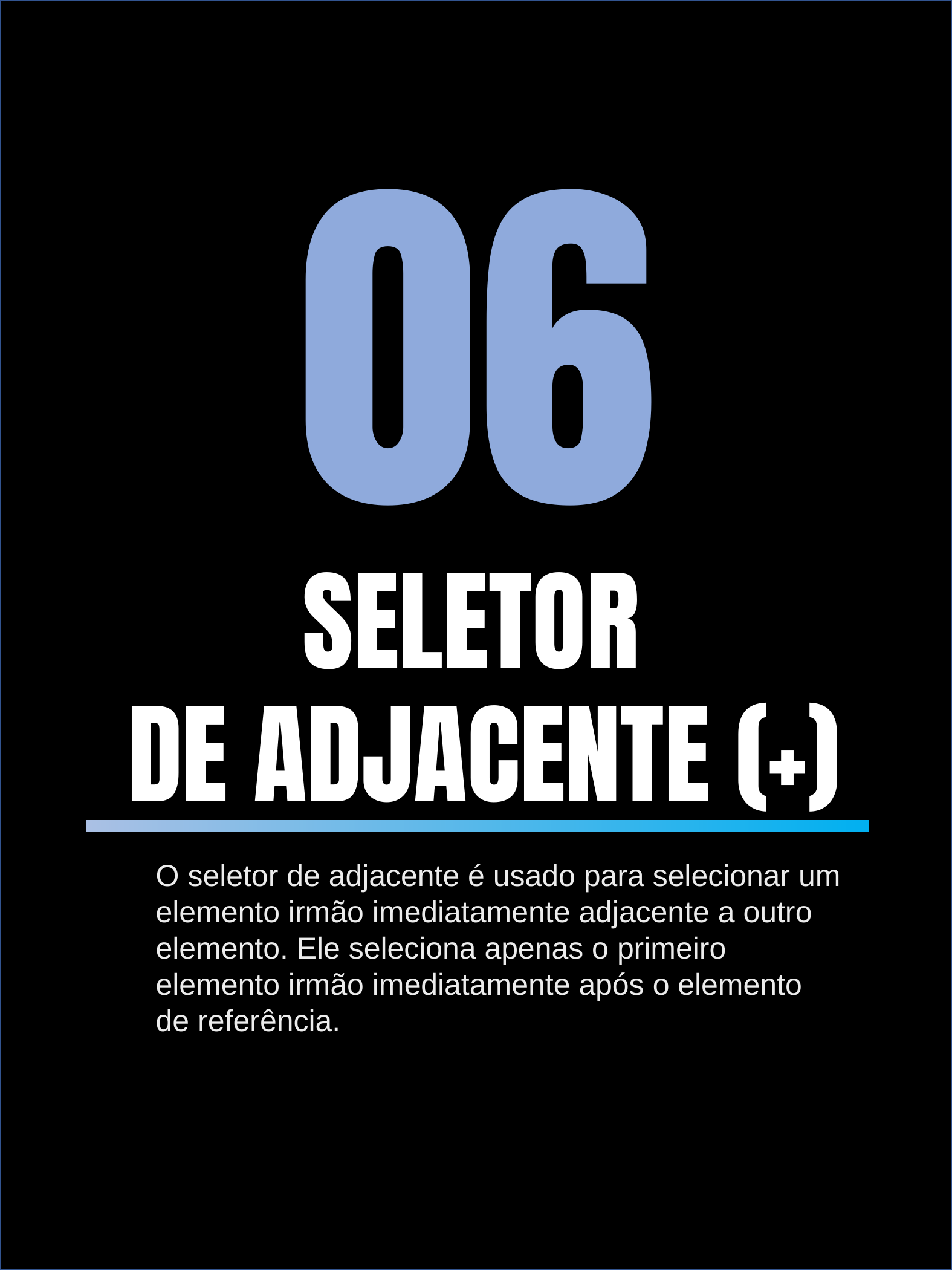

06
SELETOR
DE ADJACENTE (+)

O seletor de adjacente é usado para selecionar um elemento irmão imediatamente adjacente a outro elemento. Ele seleciona apenas o primeiro elemento irmão imediatamente após o elemento de referência.
DOMINE OS SELETORES - NICOLAS MELLO
13